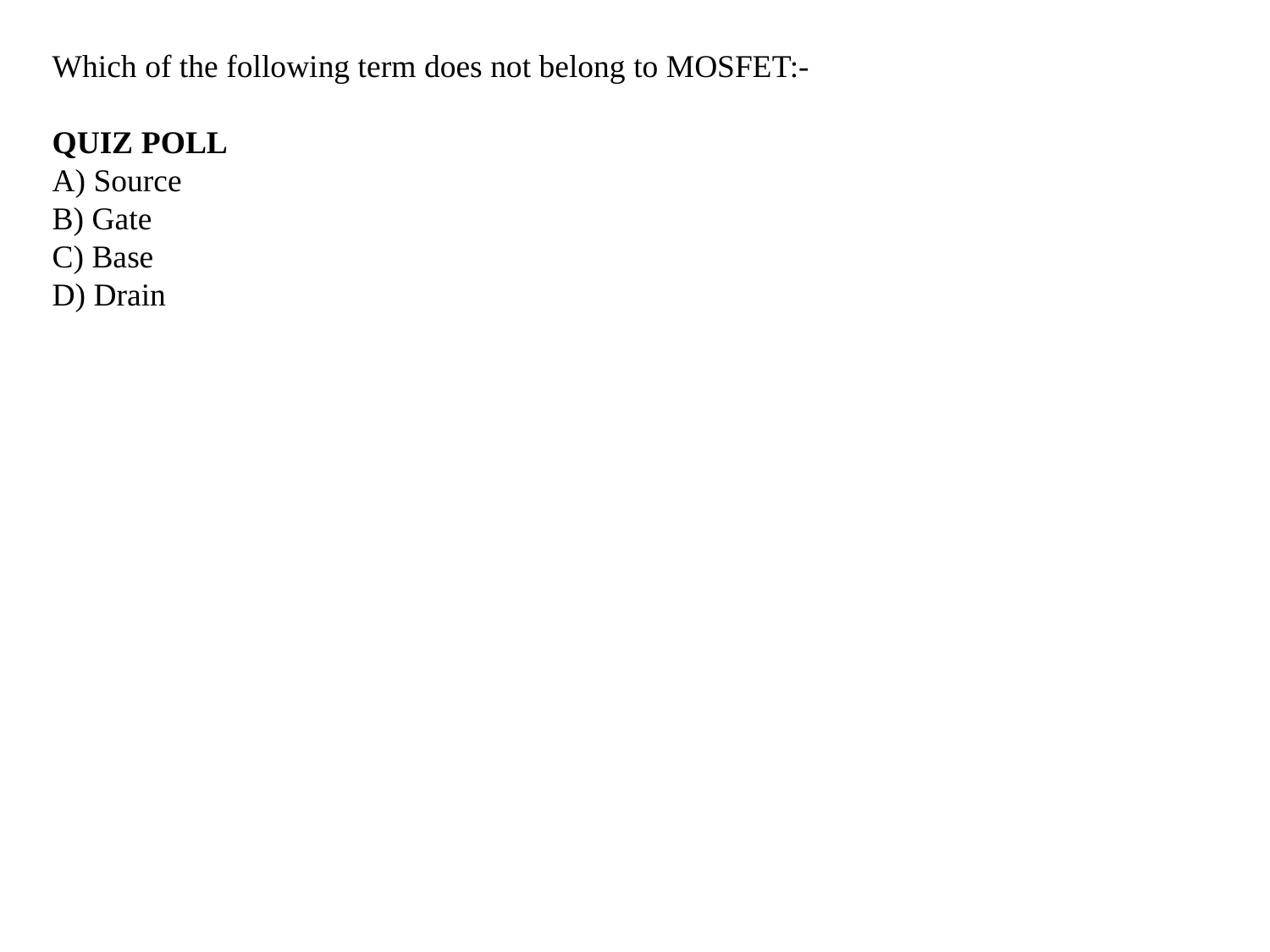

Which of the following term does not belong to MOSFET:-

QUIZ POLL
A) Source
B) Gate
C) Base
D) Drain